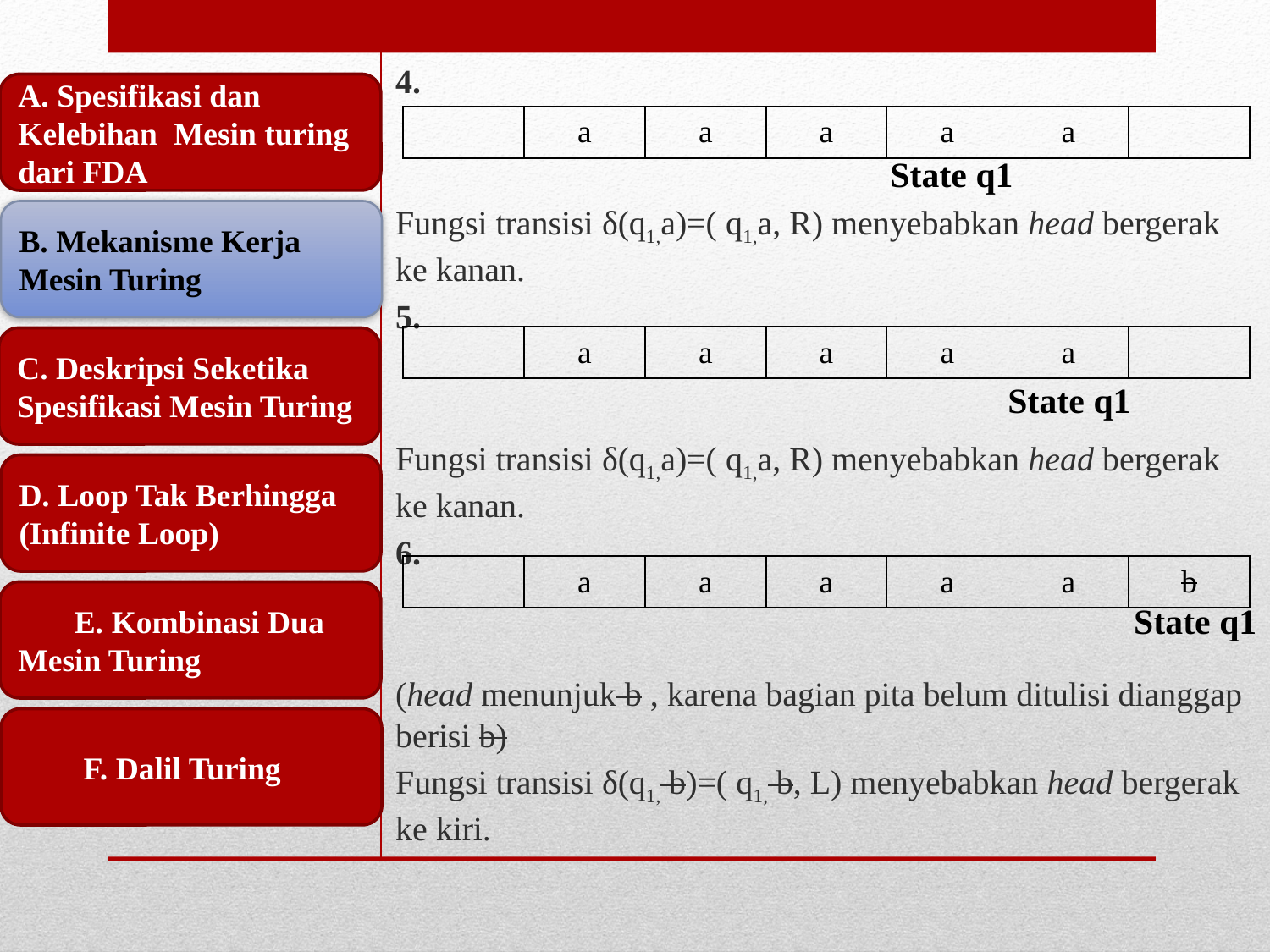

4.

Fungsi transisi δ(q1,a)=( q1,a, R) menyebabkan head bergerak ke kanan.
5.

Fungsi transisi δ(q1,a)=( q1,a, R) menyebabkan head bergerak ke kanan.
6.

(head menunjuk b , karena bagian pita belum ditulisi dianggap berisi b)
Fungsi transisi δ(q1, b)=( q1, b, L) menyebabkan head bergerak ke kiri.

A. Spesifikasi dan Kelebihan  Mesin turing dari FDA
|  | a | a | a | a | a |  |
| --- | --- | --- | --- | --- | --- | --- |
State q1
B. Mekanisme Kerja Mesin Turing
|  | a | a | a | a | a |  |
| --- | --- | --- | --- | --- | --- | --- |
C. Deskripsi Seketika Spesifikasi Mesin Turing
State q1
D. Loop Tak Berhingga (Infinite Loop)
|  | a | a | a | a | a | b |
| --- | --- | --- | --- | --- | --- | --- |
       E. Kombinasi Dua Mesin Turing
State q1
        F. Dalil Turing